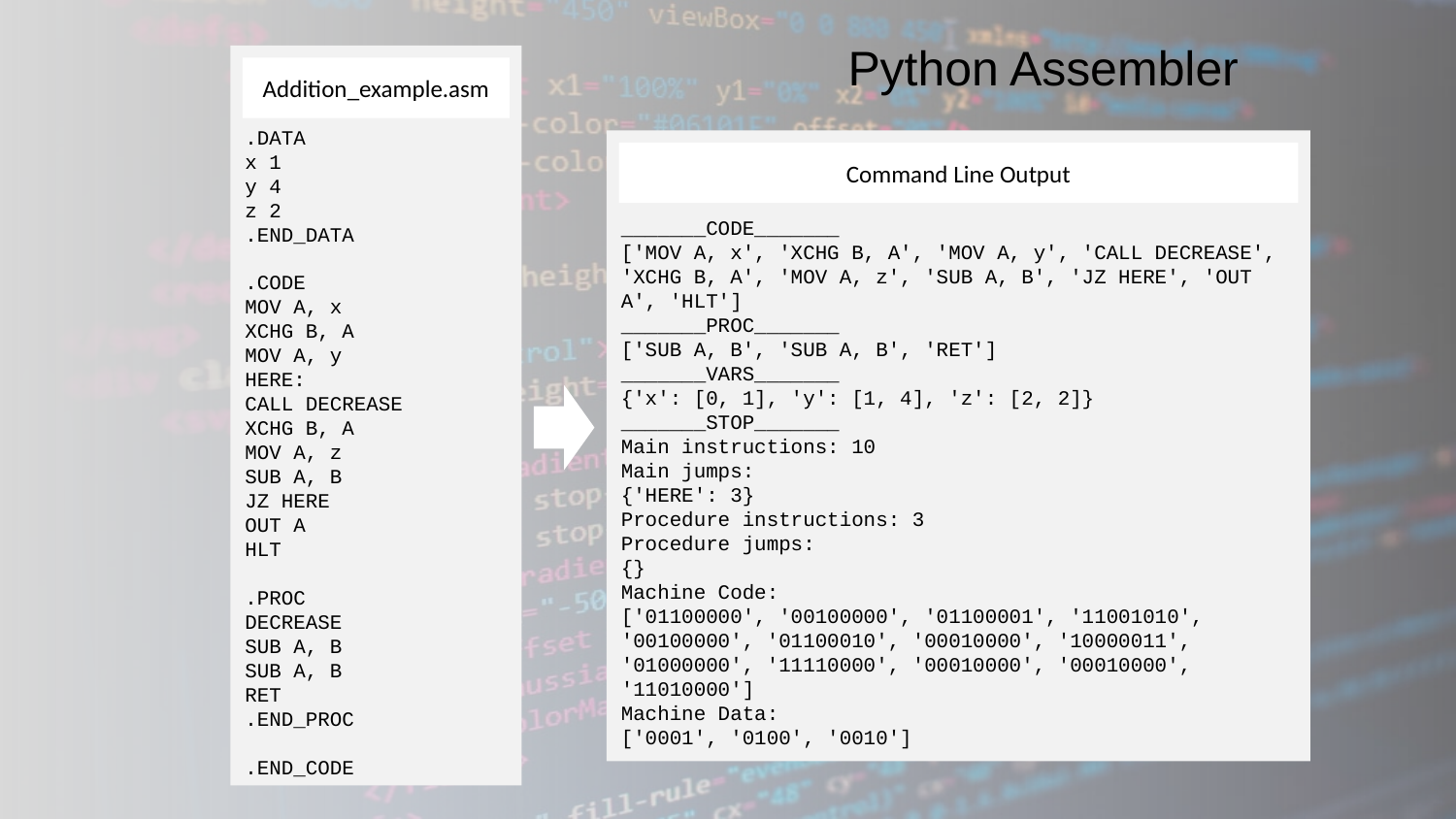

# Python Assembler

.DATA
x 1
y 4
z 2
.END_DATA
.CODE
MOV A, x
XCHG B, A
MOV A, y
HERE:
CALL DECREASE
XCHG B, A
MOV A, z
SUB A, B
JZ HERE
OUT A
HLT
.PROC
DECREASE
SUB A, B
SUB A, B
RET
.END_PROC
.END_CODE
Addition_example.asm

_______CODE_______
['MOV A, x', 'XCHG B, A', 'MOV A, y', 'CALL DECREASE', 'XCHG B, A', 'MOV A, z', 'SUB A, B', 'JZ HERE', 'OUT A', 'HLT']
_______PROC_______
['SUB A, B', 'SUB A, B', 'RET']
_______VARS_______
{'x': [0, 1], 'y': [1, 4], 'z': [2, 2]}
_______STOP_______
Main instructions: 10
Main jumps:
{'HERE': 3}
Procedure instructions: 3
Procedure jumps:
{}
Machine Code:
['01100000', '00100000', '01100001', '11001010', '00100000', '01100010', '00010000', '10000011', '01000000', '11110000', '00010000', '00010000', '11010000']
Machine Data:
['0001', '0100', '0010']

Command Line Output